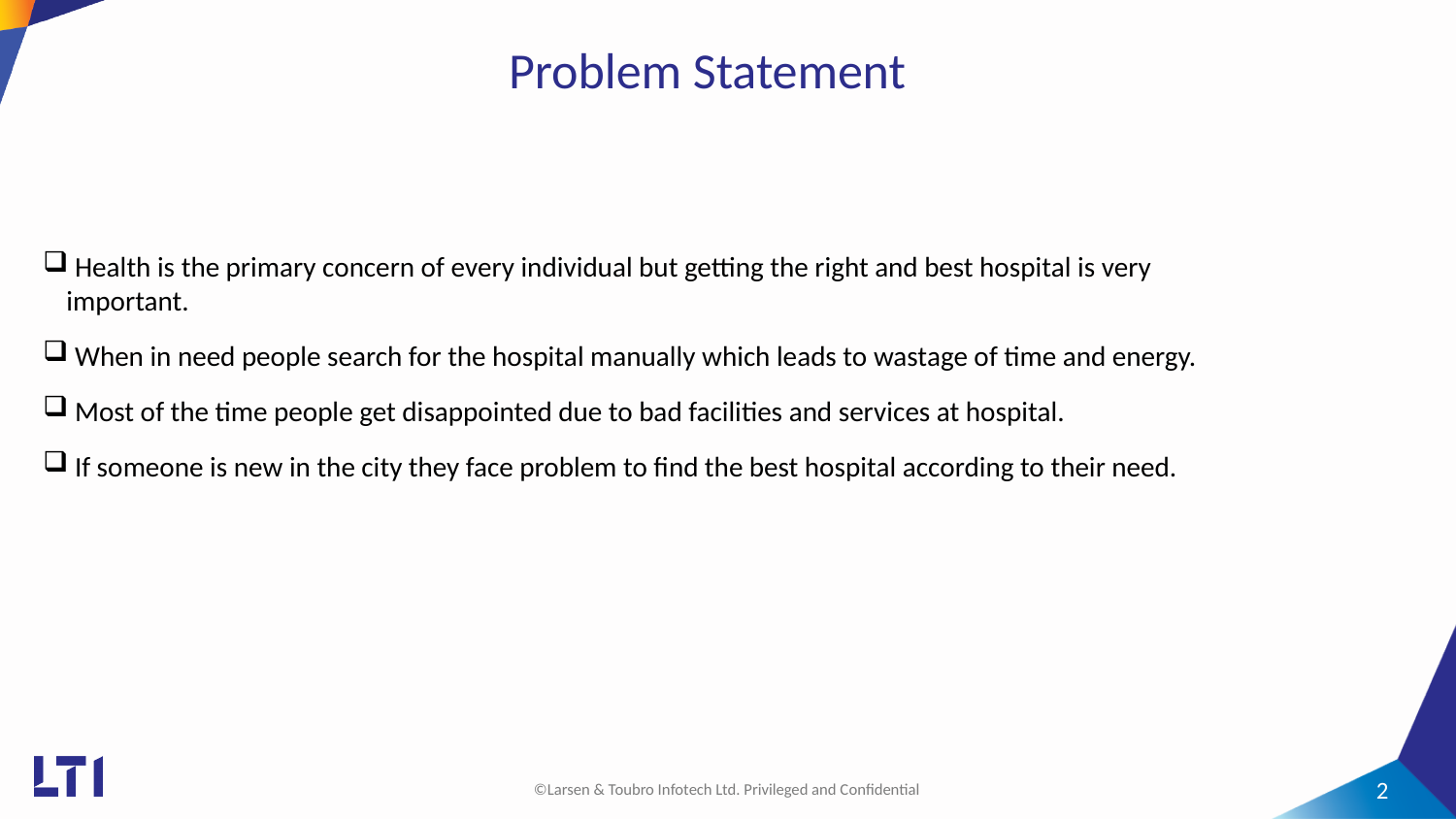

# Problem Statement
 Health is the primary concern of every individual but getting the right and best hospital is very important.
 When in need people search for the hospital manually which leads to wastage of time and energy.
 Most of the time people get disappointed due to bad facilities and services at hospital.
 If someone is new in the city they face problem to find the best hospital according to their need.